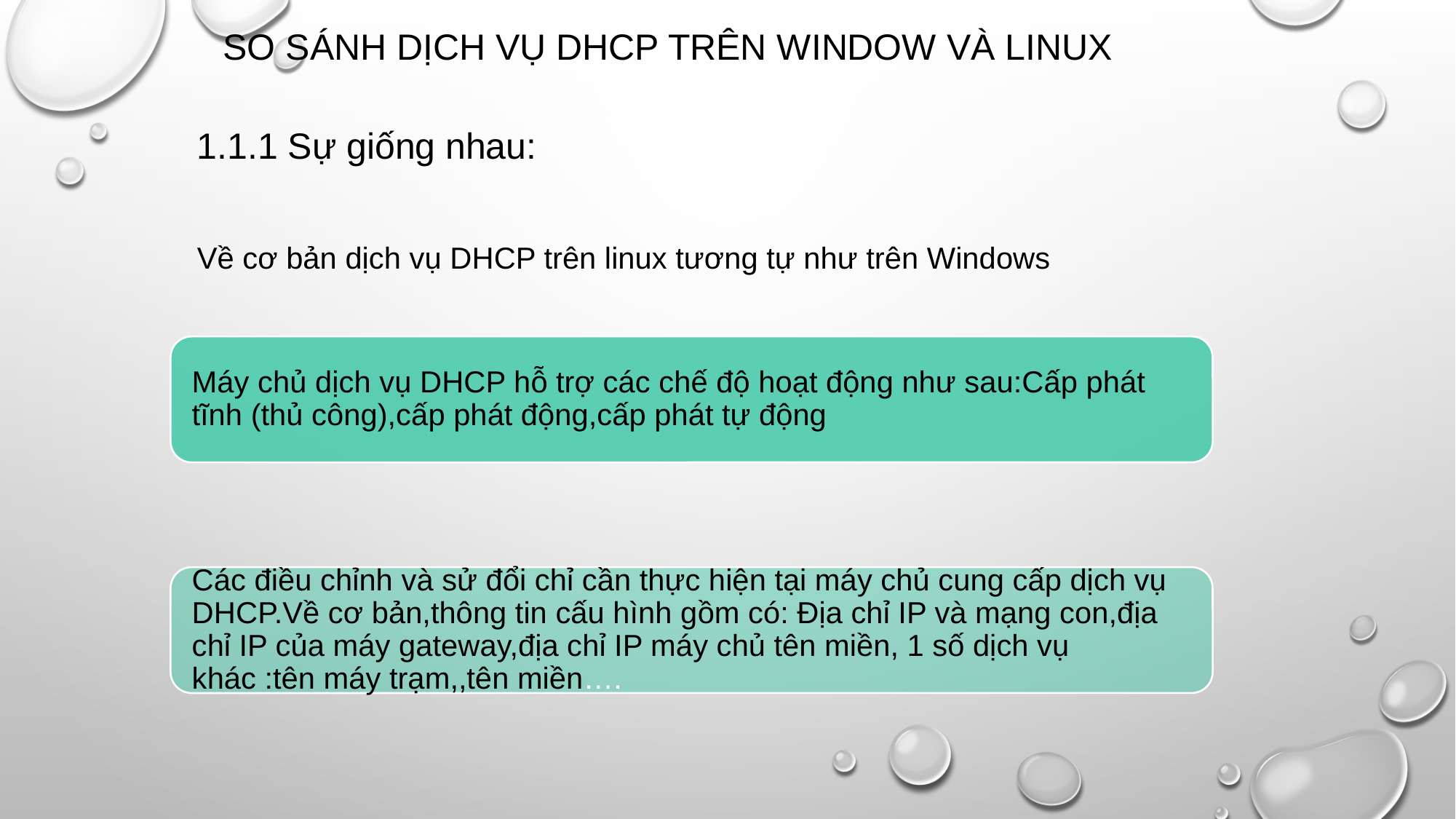

# So sánh Dịch Vụ DHCp trên Window và linux
1.1.1 Sự giống nhau:

Về cơ bản dịch vụ DHCP trên linux tương tự như trên Windows

Máy chủ dịch vụ DHCP hỗ trợ các chế độ hoạt động như sau:Cấp phát tĩnh (thủ công),cấp phát động,cấp phát tự động

Các điều chỉnh và sử đổi chỉ cần thực hiện tại máy chủ cung cấp dịch vụ DHCP.Về cơ bản,thông tin cấu hình gồm có: Địa chỉ IP và mạng con,địa chỉ IP của máy gateway,địa chỉ IP máy chủ tên miền, 1 số dịch vụ khác :tên máy trạm,,tên miền….